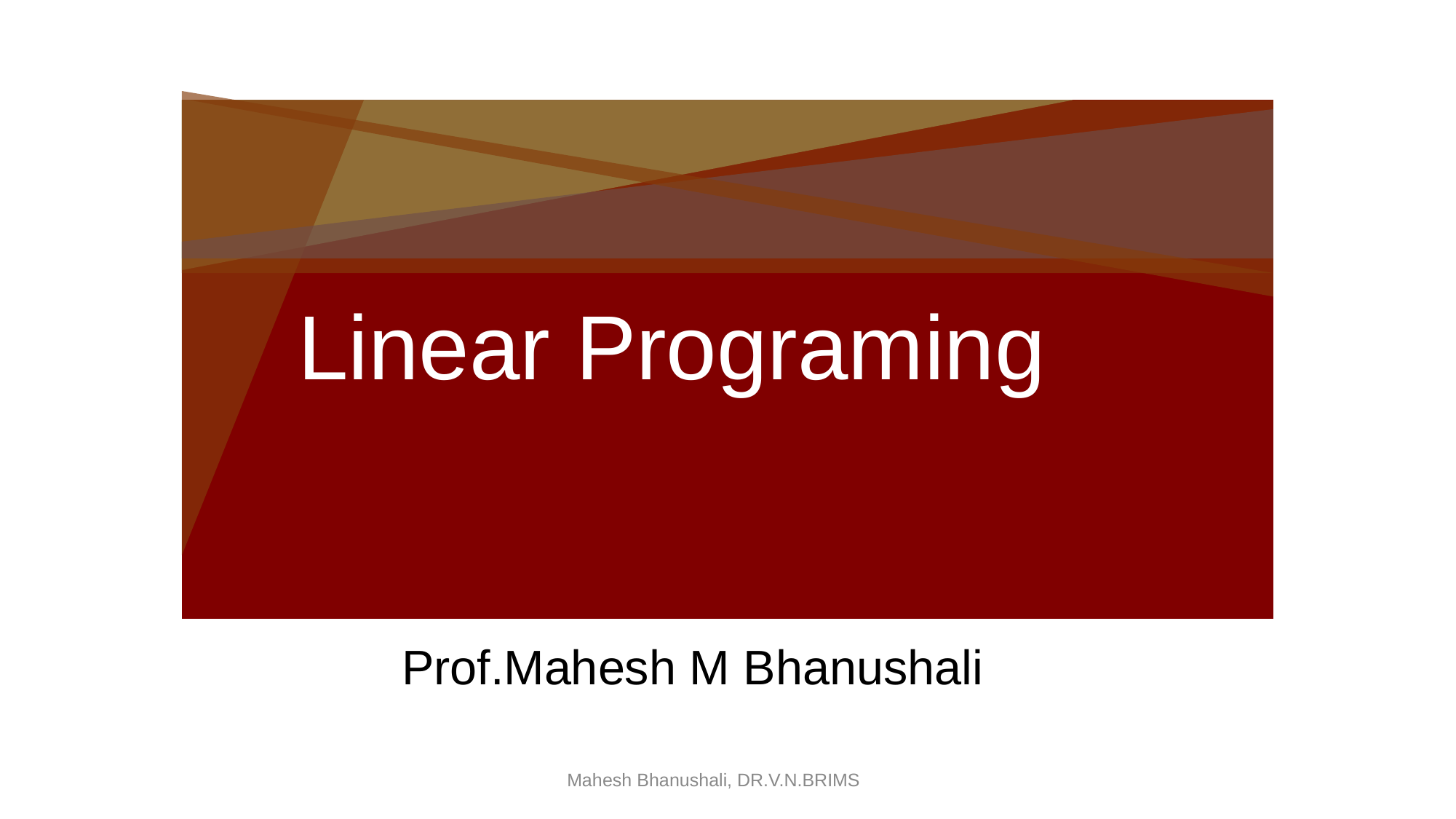

Linear Programing
Prof.Mahesh M Bhanushali
Mahesh Bhanushali, DR.V.N.BRIMS
# Click to edit Master title style
Click to edit Master subtitle style
Mahesh Bhanushali, DR.V.N.BRIMS